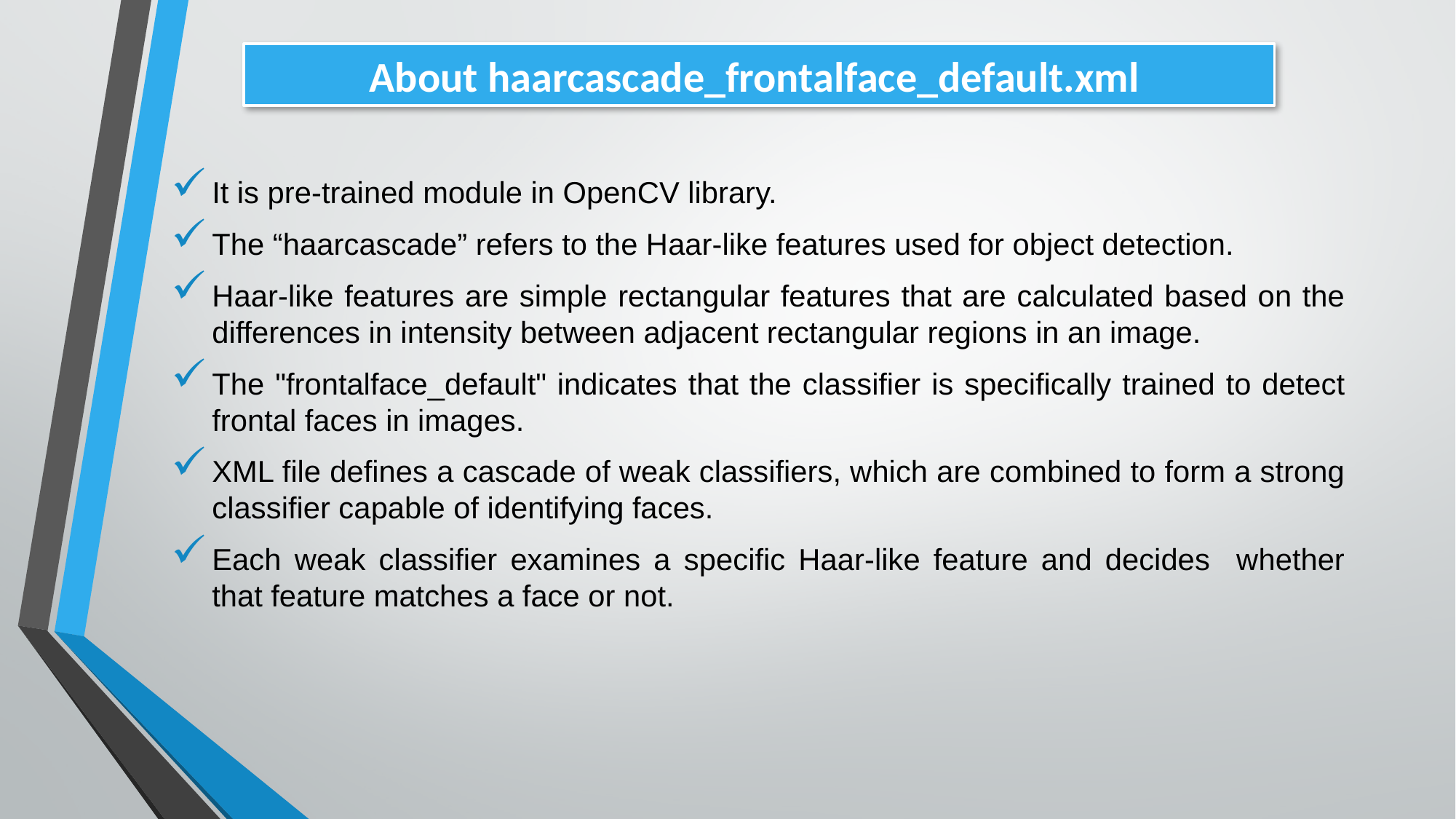

About haarcascade_frontalface_default.xml
It is pre-trained module in OpenCV library.
The “haarcascade” refers to the Haar-like features used for object detection.
Haar-like features are simple rectangular features that are calculated based on the differences in intensity between adjacent rectangular regions in an image.
The "frontalface_default" indicates that the classifier is specifically trained to detect frontal faces in images.
XML file defines a cascade of weak classifiers, which are combined to form a strong classifier capable of identifying faces.
Each weak classifier examines a specific Haar-like feature and decides  whether that feature matches a face or not.